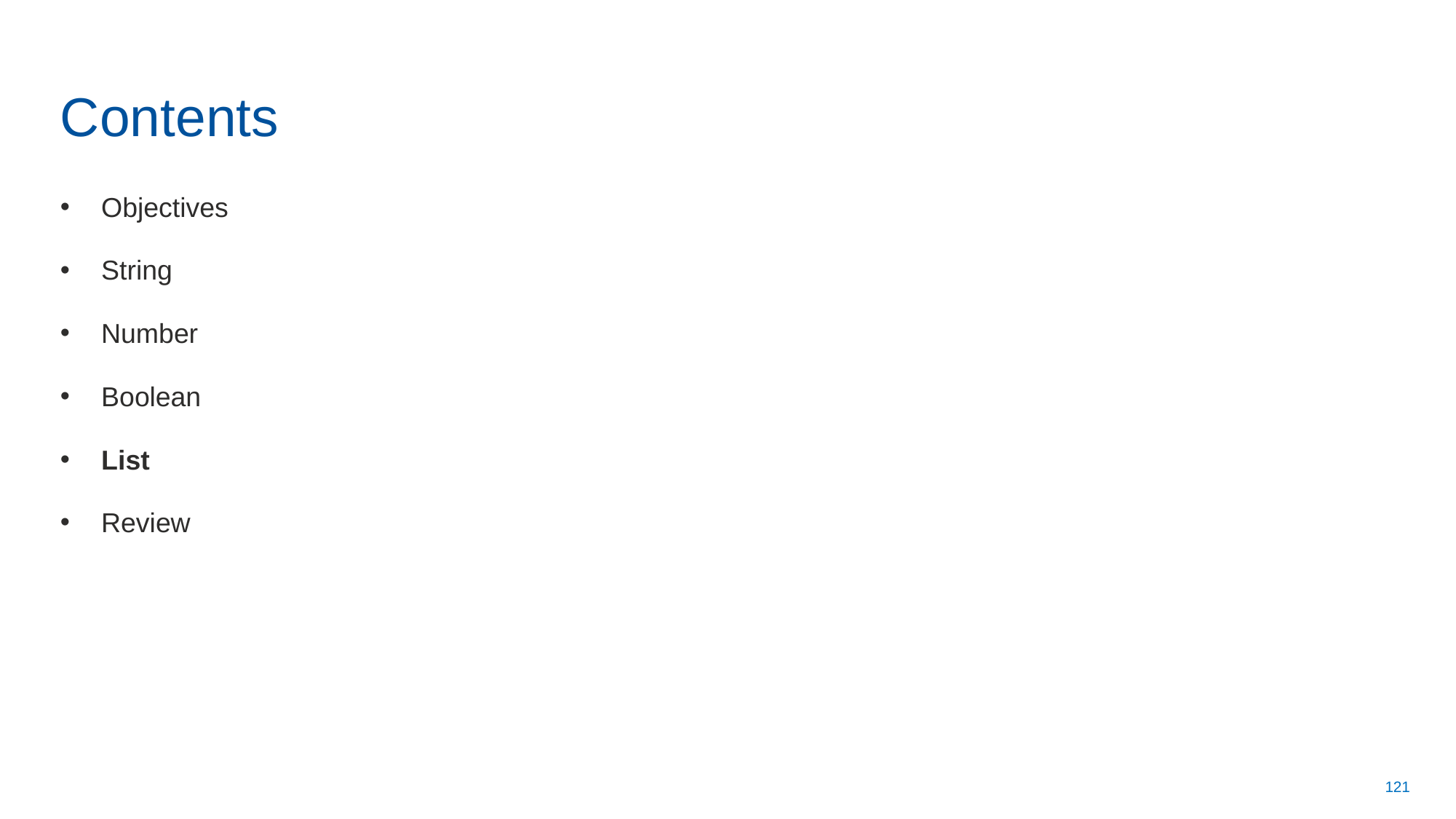

# Contents
Objectives
String
Number
Boolean
List
Review